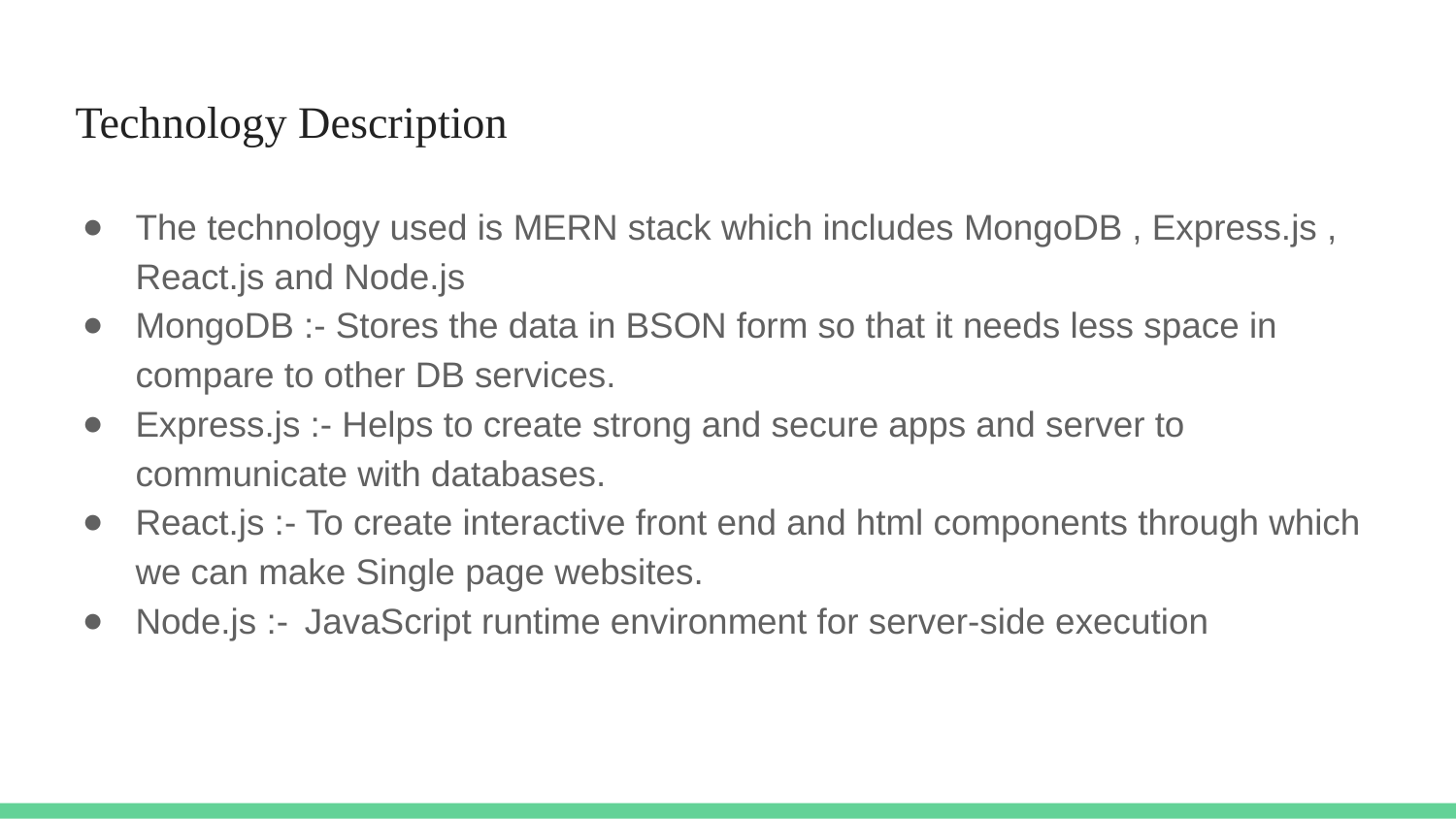

# Technology Description
The technology used is MERN stack which includes MongoDB , Express.js , React.js and Node.js
MongoDB :- Stores the data in BSON form so that it needs less space in compare to other DB services.
Express.js :- Helps to create strong and secure apps and server to communicate with databases.
React.js :- To create interactive front end and html components through which we can make Single page websites.
Node.js :-  JavaScript runtime environment for server-side execution